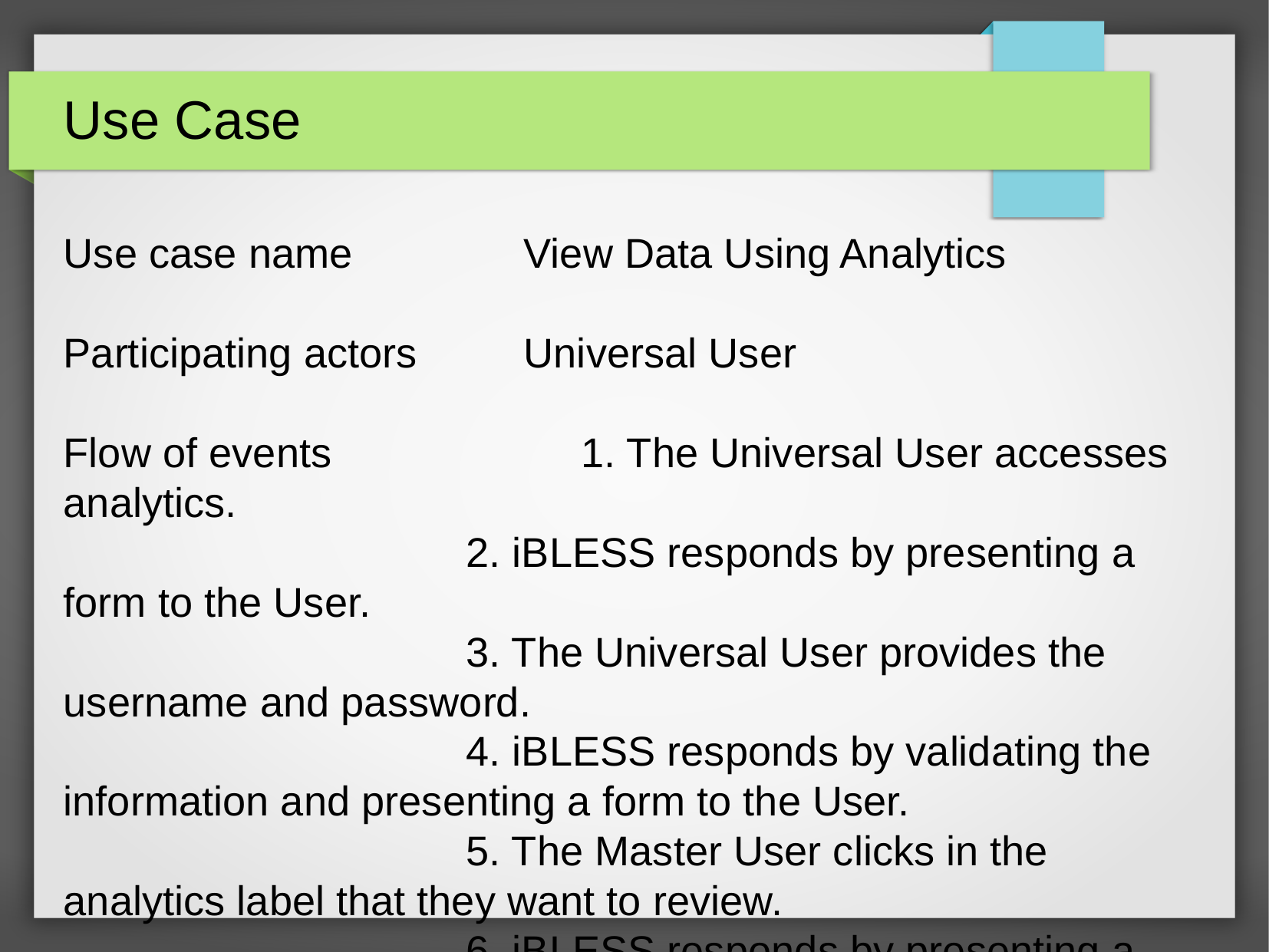

Use Case
Use case name		View Data Using Analytics

Participating actors	Universal User

Flow of events		     1. The Universal User accesses analytics.
                                   2. iBLESS responds by presenting a form to the User.
                                   3. The Universal User provides the username and password.
                                   4. iBLESS responds by validating the information and presenting a form to the User.
                                   5. The Master User clicks in the analytics label that they want to review.
                                   6. iBLESS responds by presenting a form to the User.
                                   7. The Master User types or clicks the filters to use in the query.
                                   8. iBLESS responds by showing all data available that fulfill the criteria provided by the User.

Entry condition	          The Universal User is inside the “Analytics” section of the system.

Exit condition		     The Universal User has reviewed all the information based on the filters.

Quality requirements	The queries are attractive and responsive.

User Story Card: #118